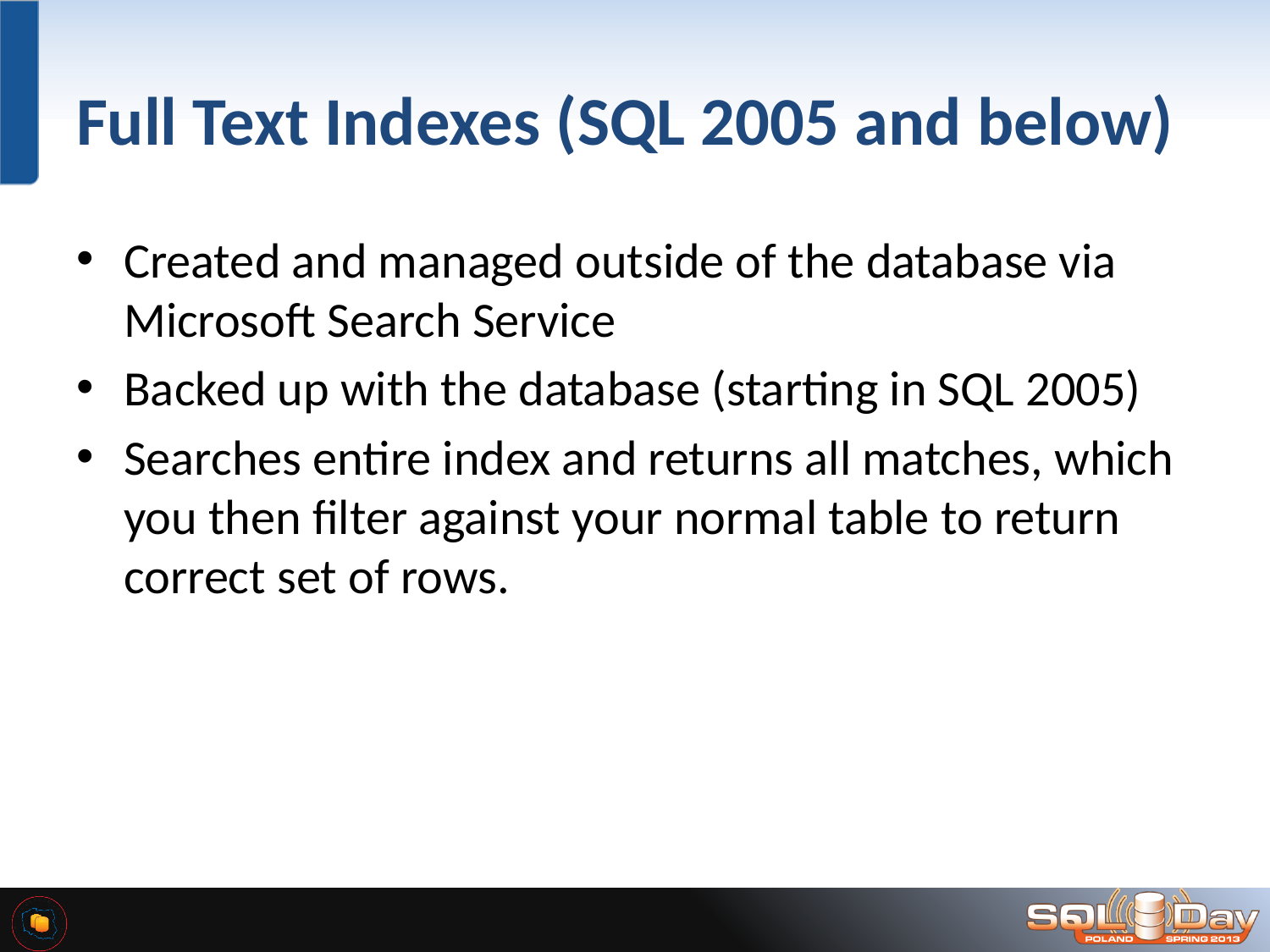

# Full Text Indexes (SQL 2005 and below)
Created and managed outside of the database via Microsoft Search Service
Backed up with the database (starting in SQL 2005)
Searches entire index and returns all matches, which you then filter against your normal table to return correct set of rows.